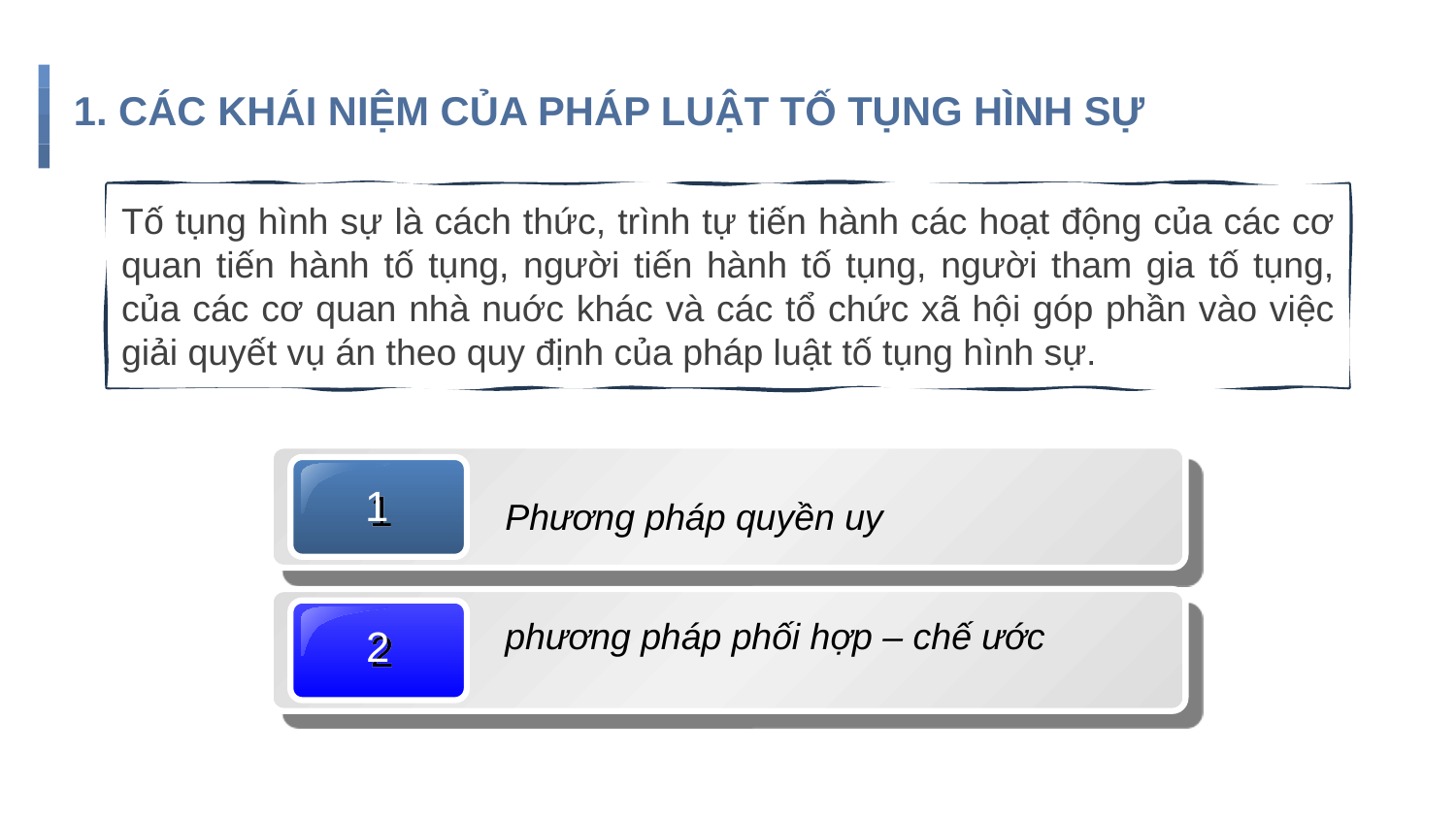

# 1. CÁC KHÁI NIỆM CỦA PHÁP LUẬT TỐ TỤNG HÌNH SỰ
Tố tụng hình sự là cách thức, trình tự tiến hành các hoạt động của các cơ quan tiến hành tố tụng, người tiến hành tố tụng, người tham gia tố tụng, của các cơ quan nhà nuớc khác và các tổ chức xã hội góp phần vào việc giải quyết vụ án theo quy định của pháp luật tố tụng hình sự.

1
Phương pháp quyền uy

2
phương pháp phối hợp – chế ước